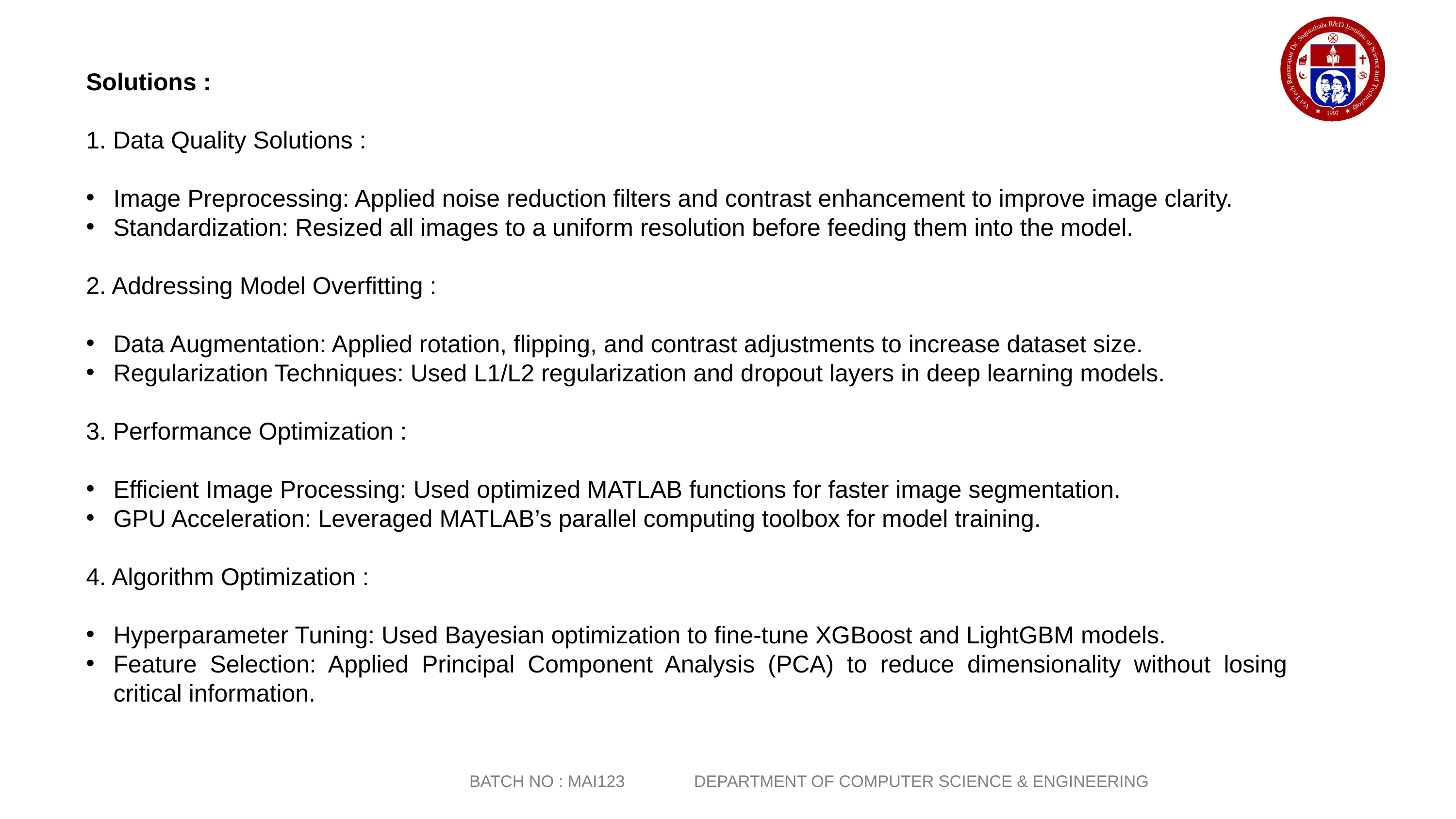

Solutions :

1. Data Quality Solutions :

Image Preprocessing: Applied noise reduction filters and contrast enhancement to improve image clarity.
Standardization: Resized all images to a uniform resolution before feeding them into the model.

2. Addressing Model Overfitting :

Data Augmentation: Applied rotation, flipping, and contrast adjustments to increase dataset size.
Regularization Techniques: Used L1/L2 regularization and dropout layers in deep learning models.

3. Performance Optimization :

Efficient Image Processing: Used optimized MATLAB functions for faster image segmentation.
GPU Acceleration: Leveraged MATLAB’s parallel computing toolbox for model training.

4. Algorithm Optimization :

Hyperparameter Tuning: Used Bayesian optimization to fine-tune XGBoost and LightGBM models.
Feature Selection: Applied Principal Component Analysis (PCA) to reduce dimensionality without losing critical information.

BATCH NO : MAI123               DEPARTMENT OF COMPUTER SCIENCE & ENGINEERING